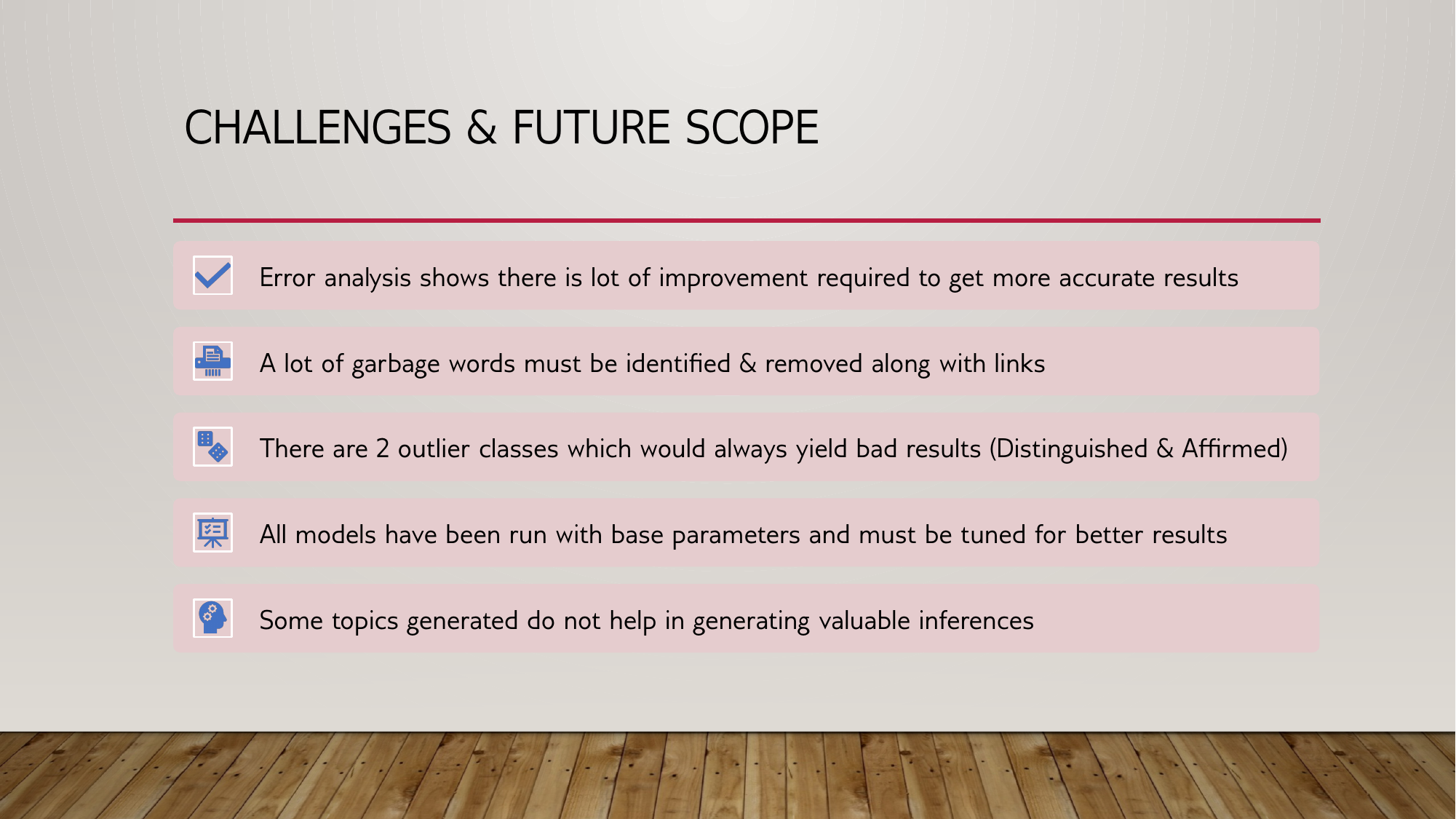

# Challenges & Future scope
Error analysis shows there is lot of improvement required to get more accurate results
A lot of garbage words must be identified & removed along with links
There are 2 outlier classes which would always yield bad results (Distinguished & Affirmed)
All models have been run with base parameters and must be tuned for better results
Some topics generated do not help in generating valuable inferences